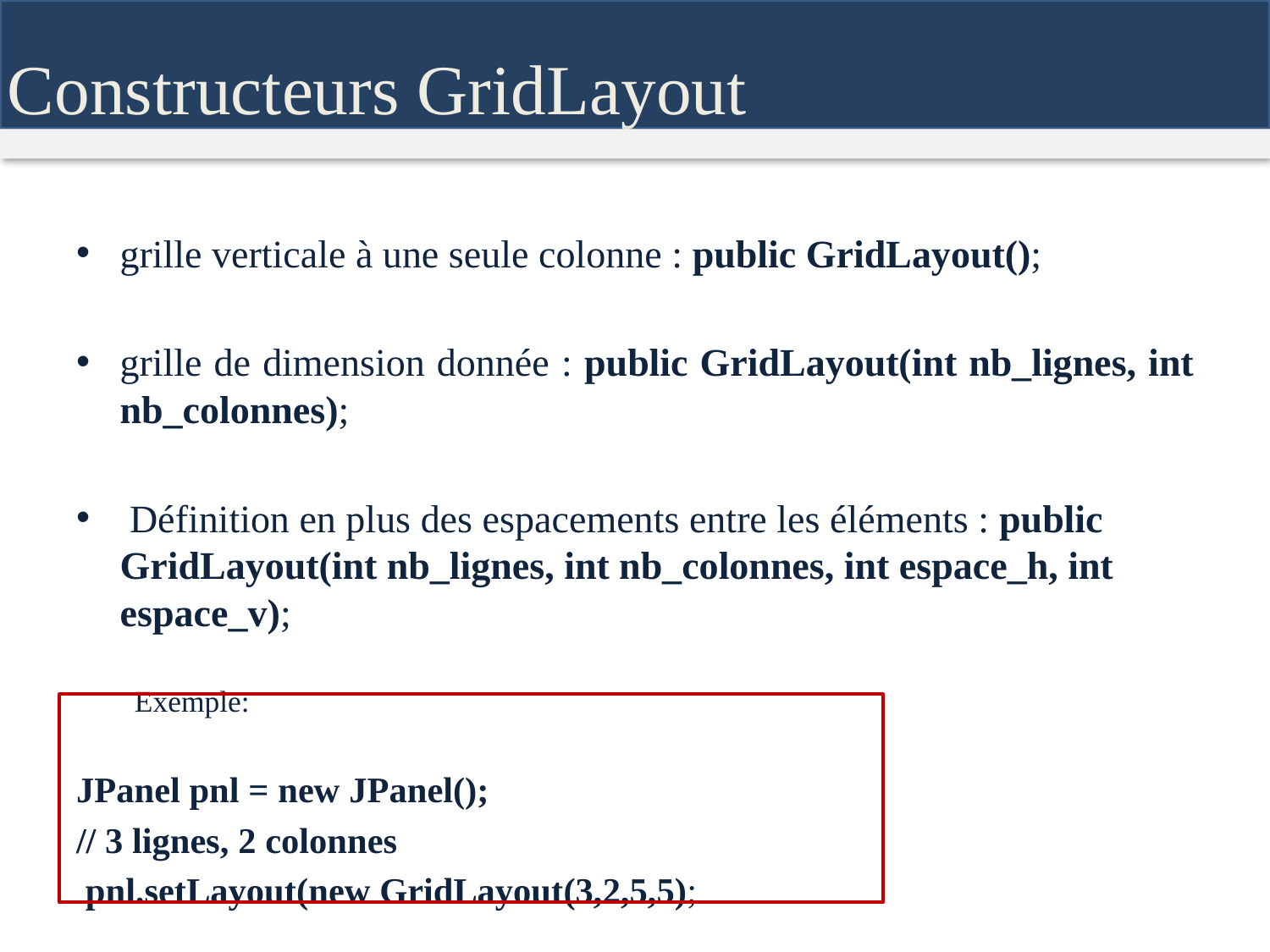

Constructeurs GridLayout

grille verticale à une seule colonne : public GridLayout();

grille de dimension donnée : public GridLayout(int nb_lignes, int nb_colonnes);

 Définition en plus des espacements entre les éléments : public GridLayout(int nb_lignes, int nb_colonnes, int espace_h, int espace_v);

Exemple:

JPanel pnl = new JPanel();
// 3 lignes, 2 colonnes
 pnl.setLayout(new GridLayout(3,2,5,5);